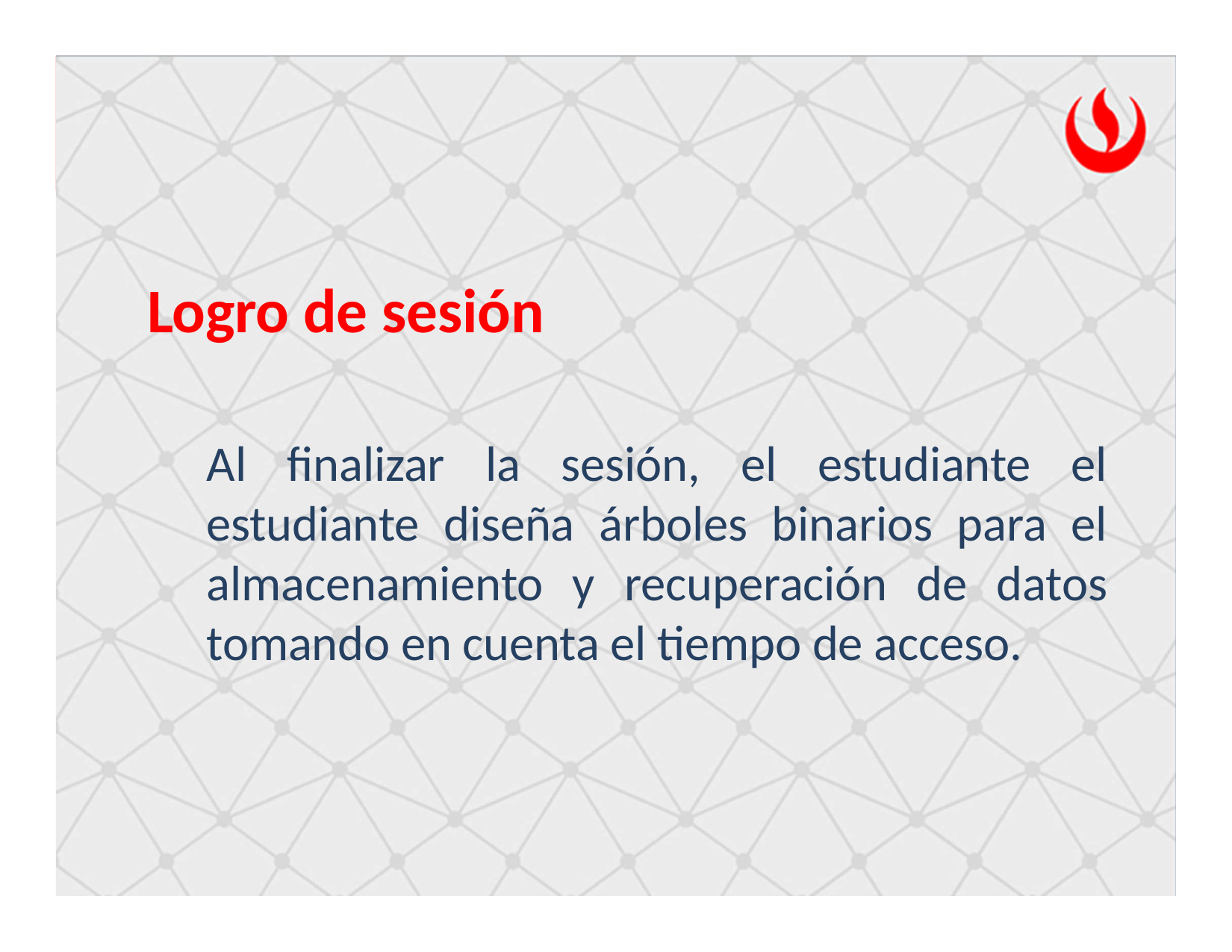

Logro de sesión
Al finalizar la sesión, el estudiante el estudiante diseña árboles binarios para el almacenamiento y recuperación de datos tomando en cuenta el tiempo de acceso.